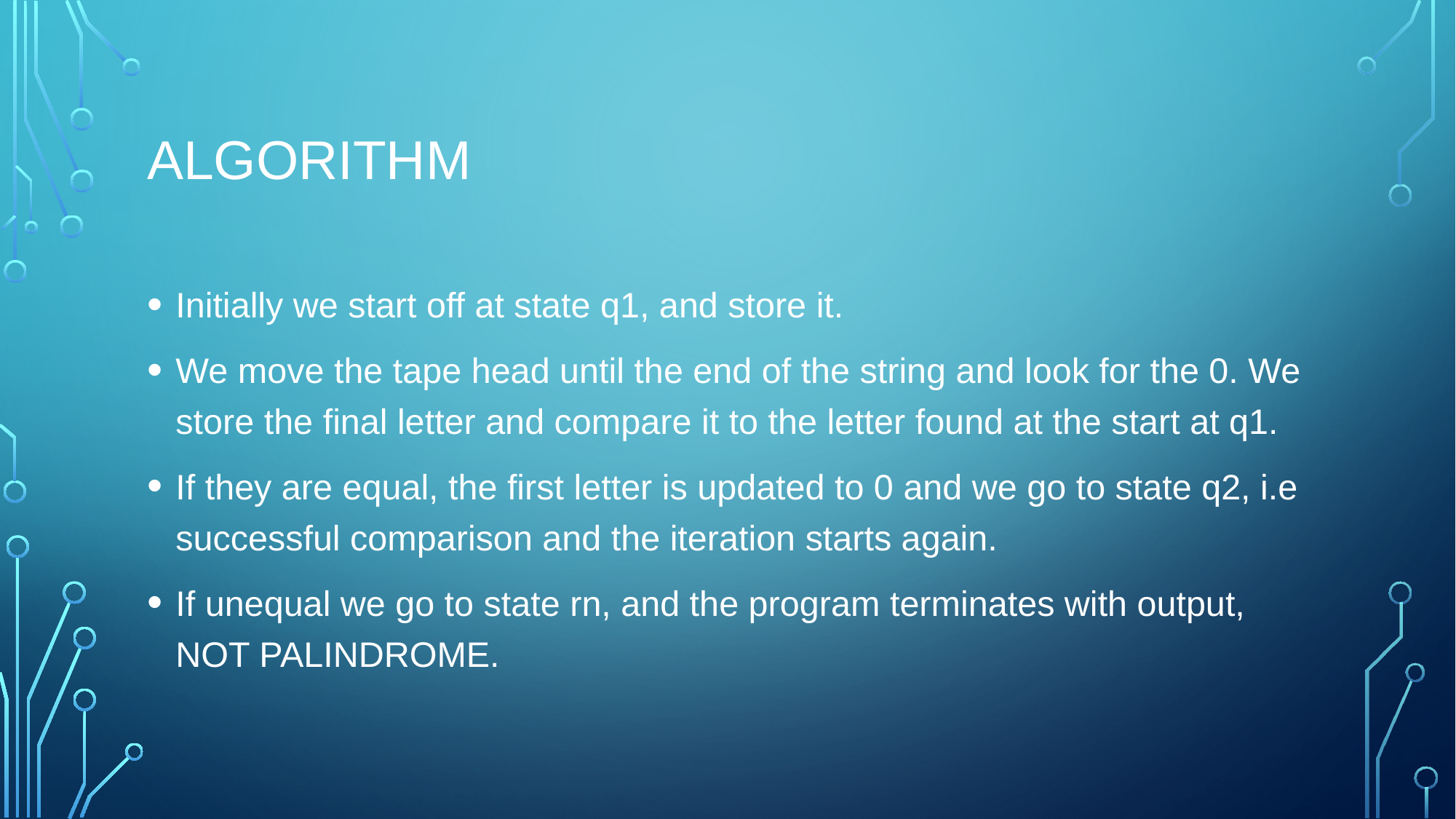

# ALGORITHM
Initially we start off at state q1, and store it.
We move the tape head until the end of the string and look for the 0. We store the final letter and compare it to the letter found at the start at q1.
If they are equal, the first letter is updated to 0 and we go to state q2, i.e successful comparison and the iteration starts again.
If unequal we go to state rn, and the program terminates with output, NOT PALINDROME.